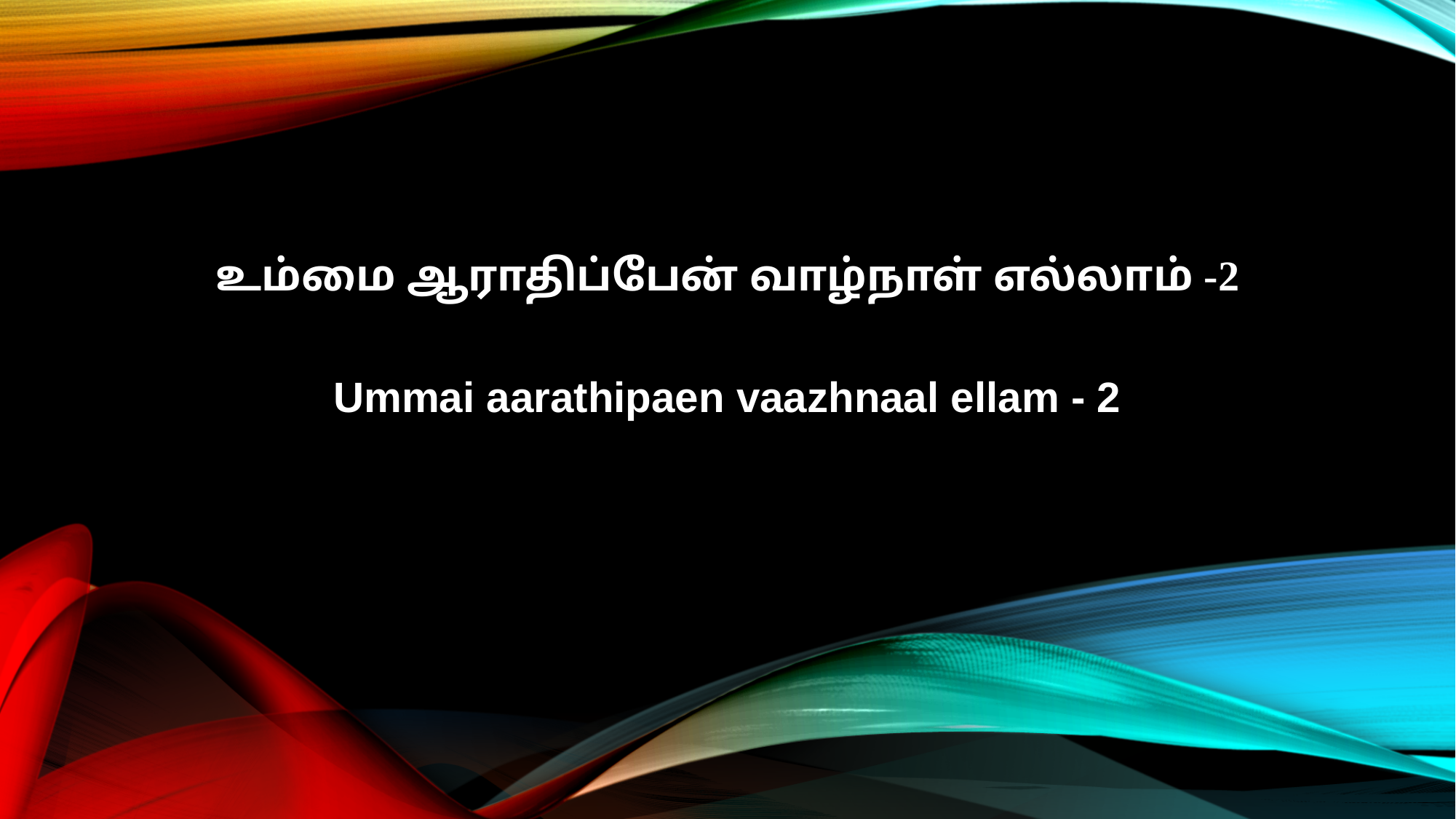

உம்மை ஆராதிப்பேன் வாழ்நாள் எல்லாம் -2

Ummai aarathipaen vaazhnaal ellam - 2